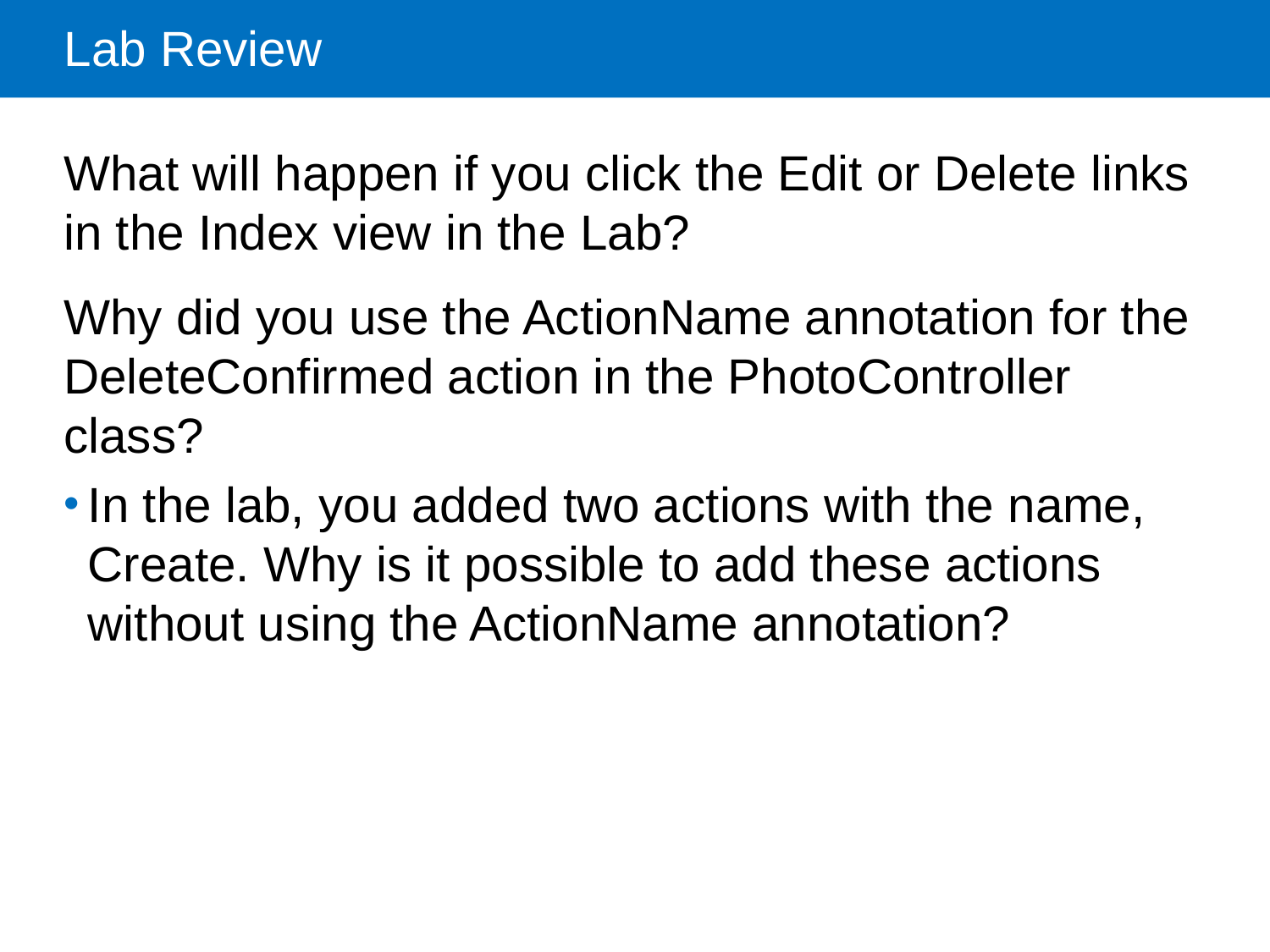

# Lab Review
What will happen if you click the Edit or Delete links in the Index view in the Lab?
Why did you use the ActionName annotation for the DeleteConfirmed action in the PhotoController class?
In the lab, you added two actions with the name, Create. Why is it possible to add these actions without using the ActionName annotation?